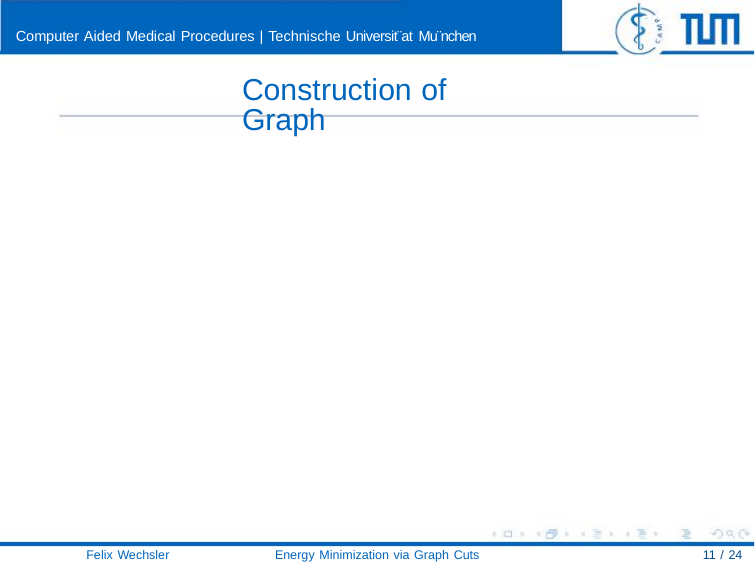

Computer Aided Medical Procedures | Technische Universit¨at Mu¨nchen
Construction of Graph
Felix Wechsler
Energy Minimization via Graph Cuts
11 / 24